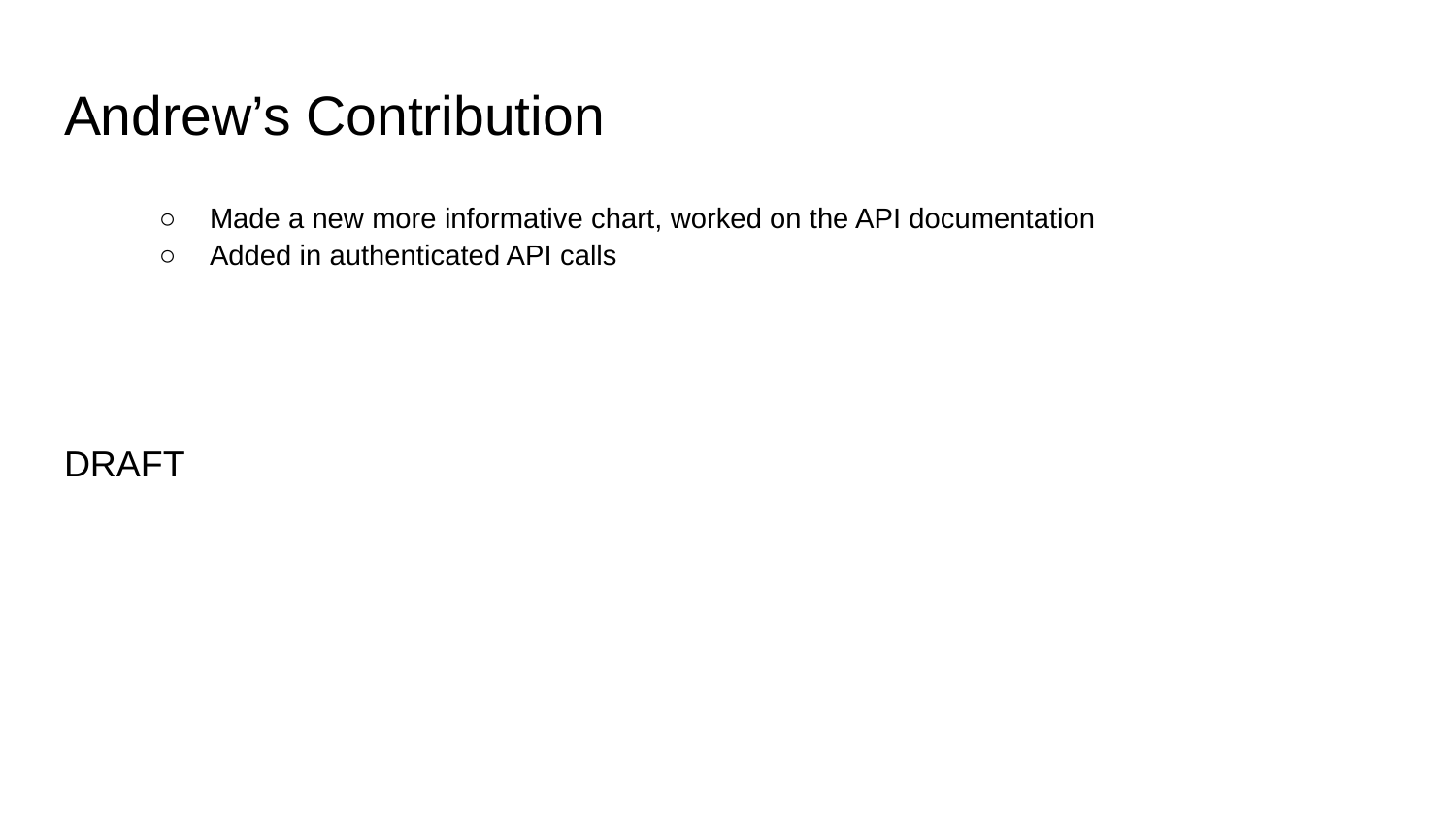

# Andrew’s Contribution
Made a new more informative chart, worked on the API documentation
Added in authenticated API calls

DRAFT